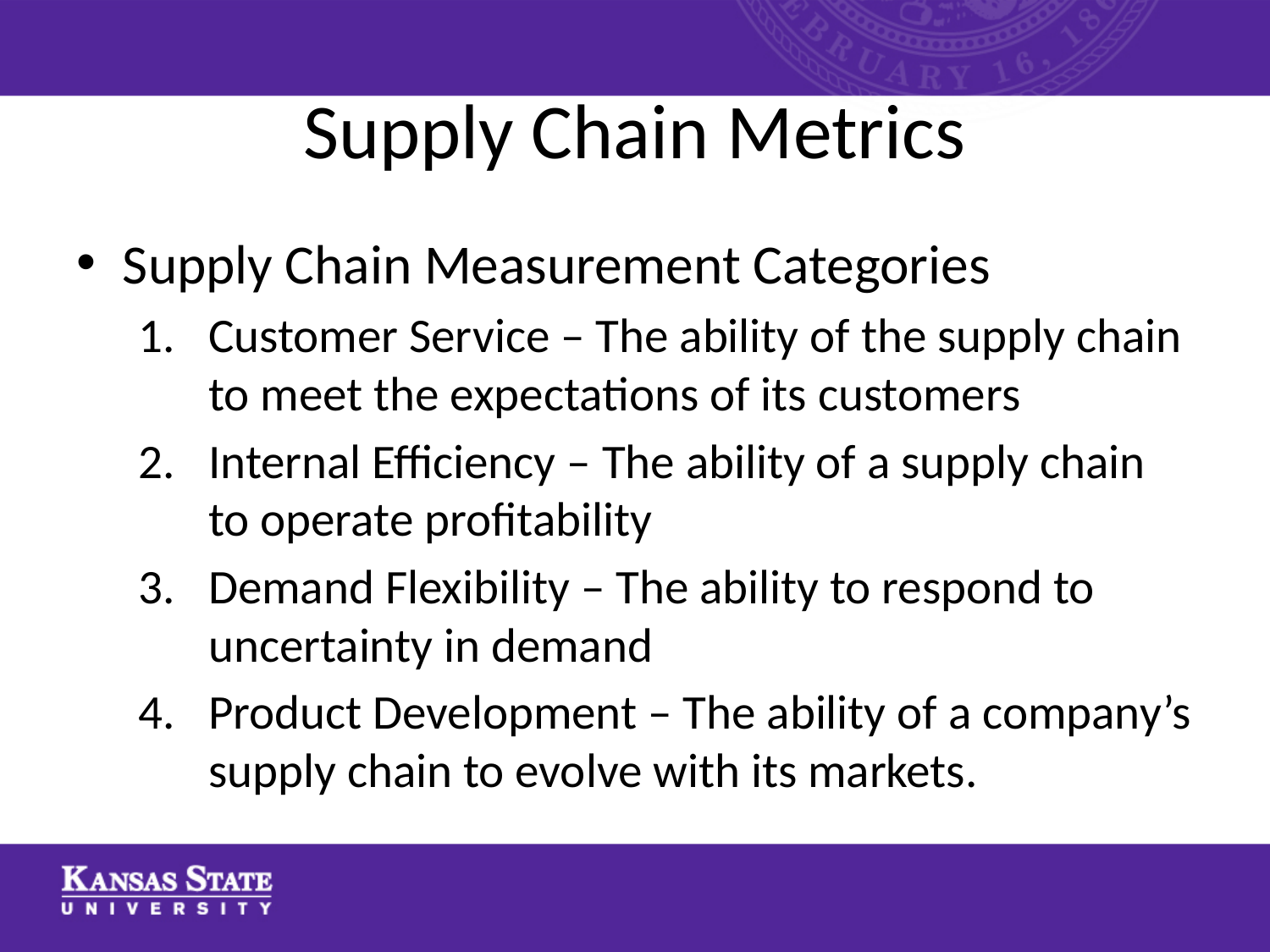

# Supply Chain Metrics
Supply Chain Measurement Categories
Customer Service – The ability of the supply chain to meet the expectations of its customers
Internal Efficiency – The ability of a supply chain to operate profitability
Demand Flexibility – The ability to respond to uncertainty in demand
Product Development – The ability of a company’s supply chain to evolve with its markets.